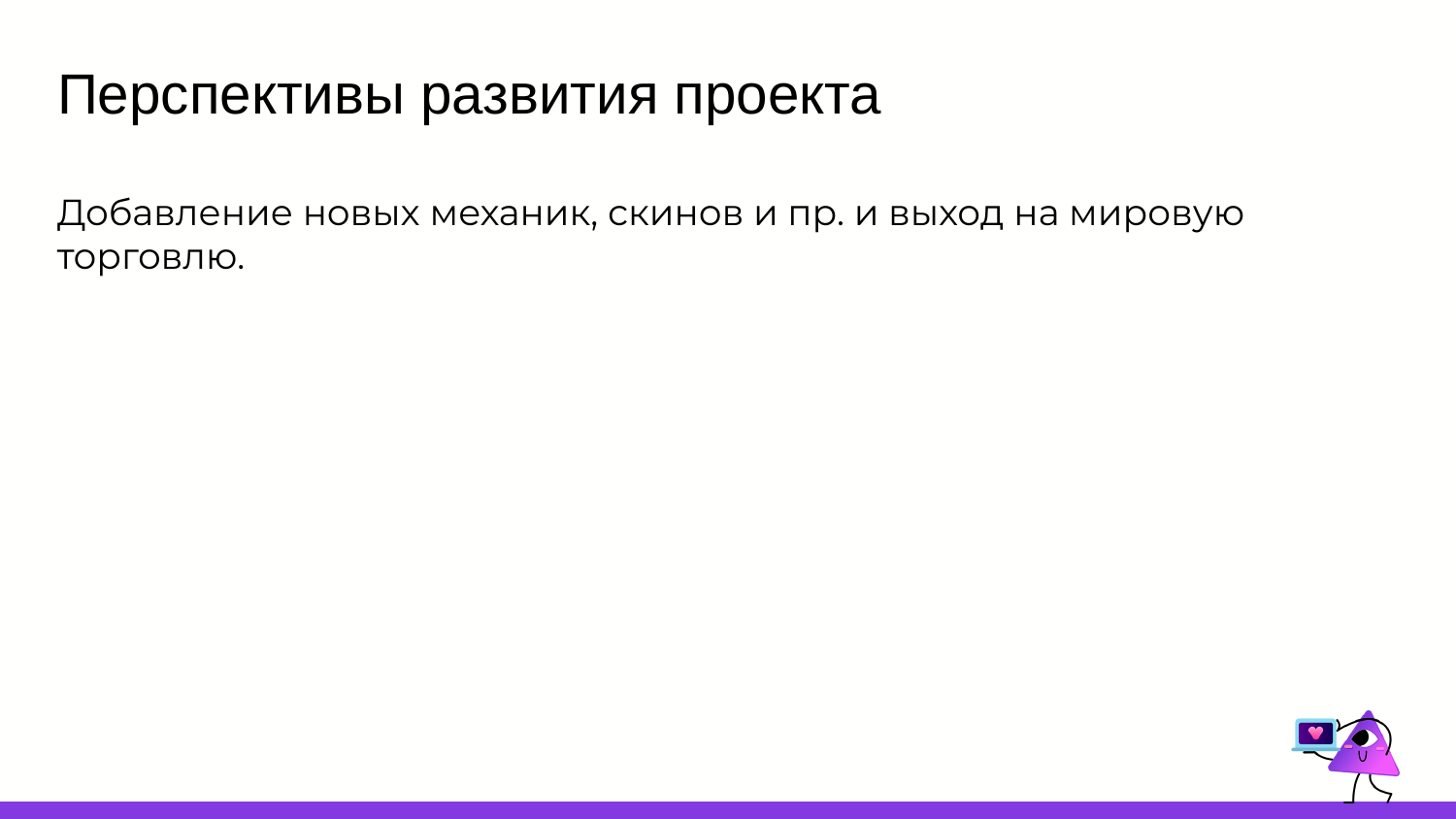

# Перспективы развития проекта
Добавление новых механик, скинов и пр. и выход на мировую торговлю.